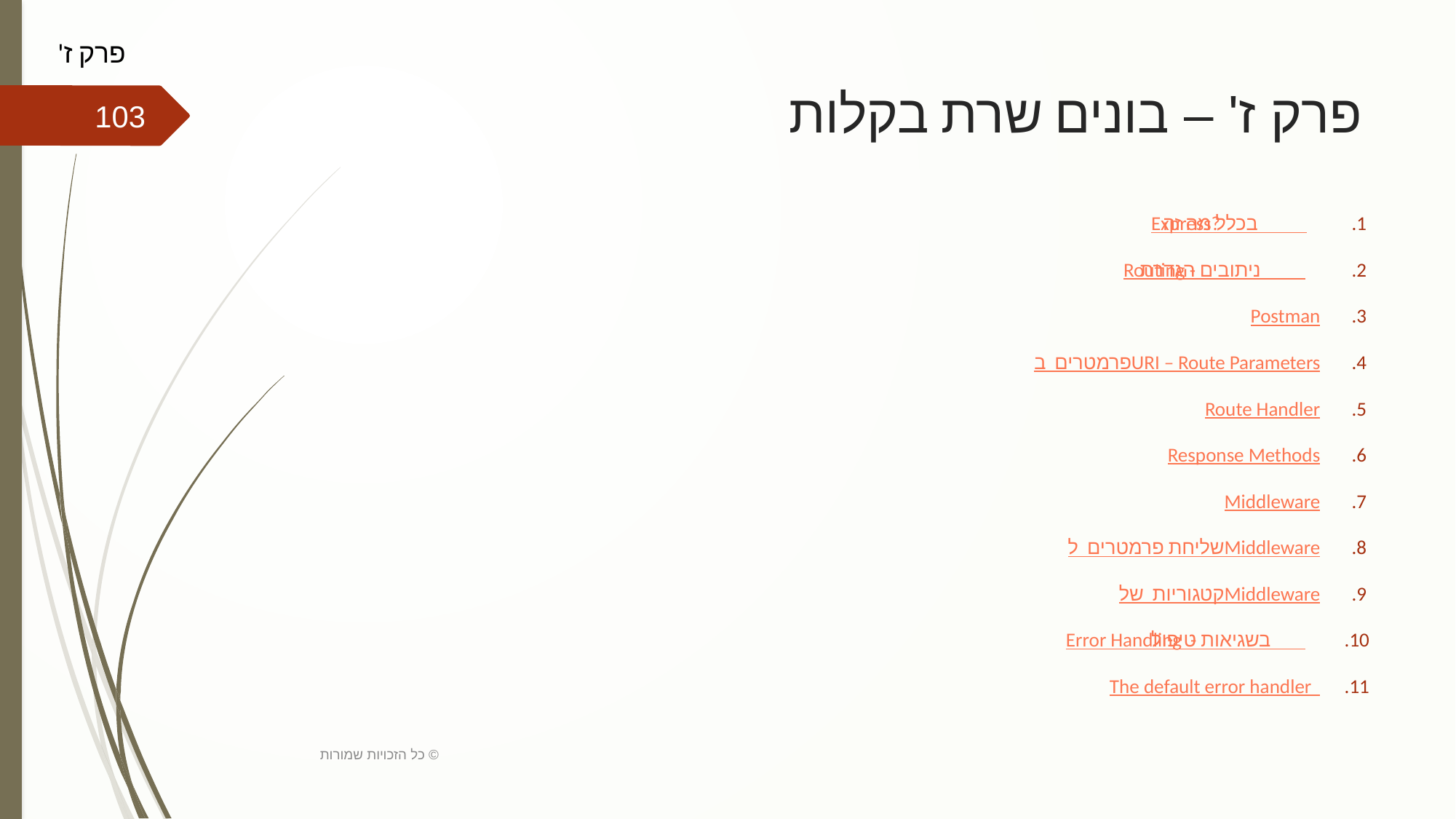

פרק ז'
# פרק ז' – בונים שרת בקלות
103
Express מה זה בכלל?
Routing - הגדרת ניתובים
Postman
פרמטרים ב URI – Route Parameters
Route Handler
Response Methods
Middleware
שליחת פרמטרים ל Middleware
קטגוריות של Middleware
Error Handling  - טיפול בשגיאות
The default error handler

כל הזכויות שמורות ©